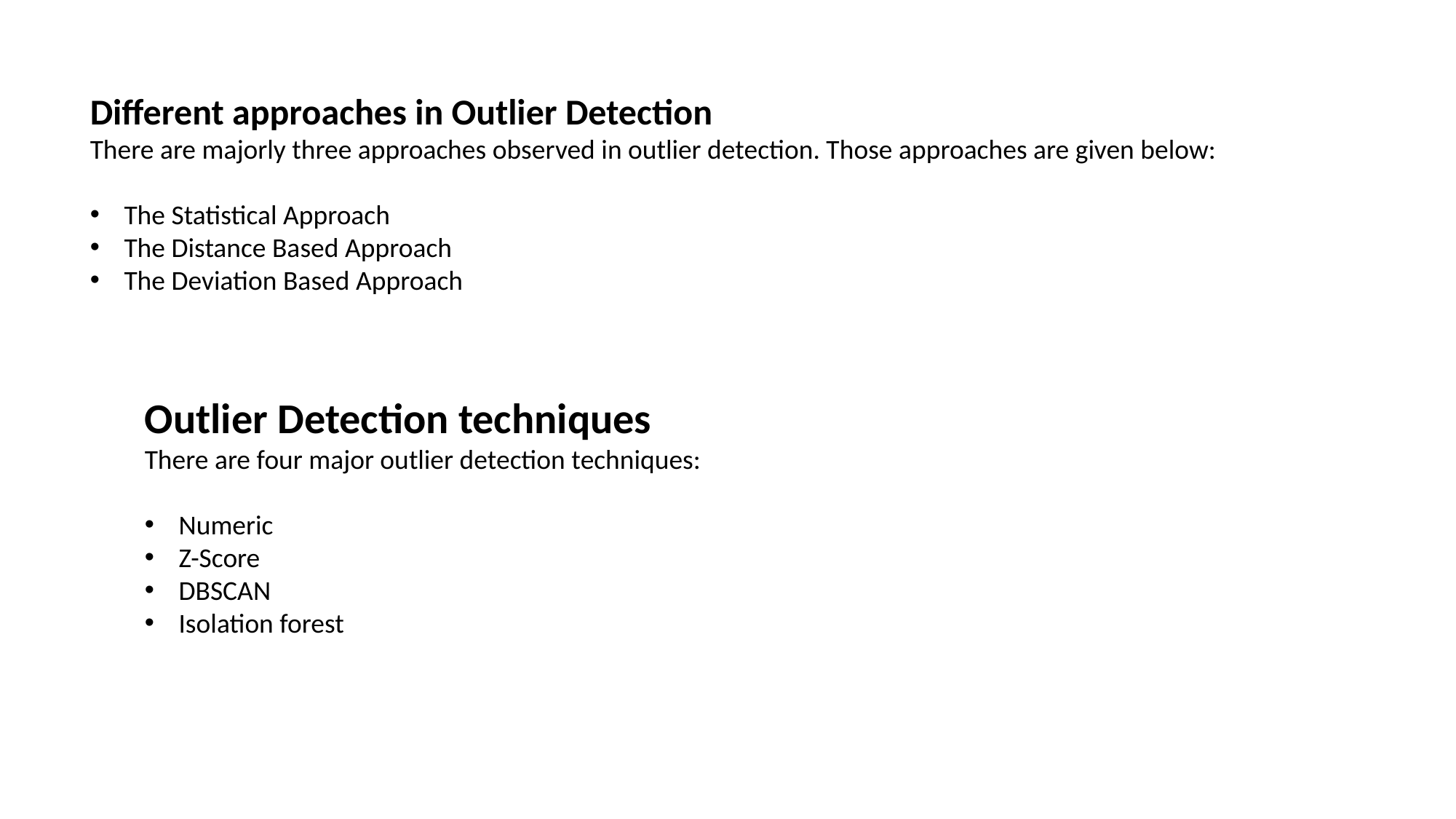

Different approaches in Outlier Detection
There are majorly three approaches observed in outlier detection. Those approaches are given below:

The Statistical Approach
The Distance Based Approach
The Deviation Based Approach
Outlier Detection techniques
There are four major outlier detection techniques:

Numeric
Z-Score
DBSCAN
Isolation forest